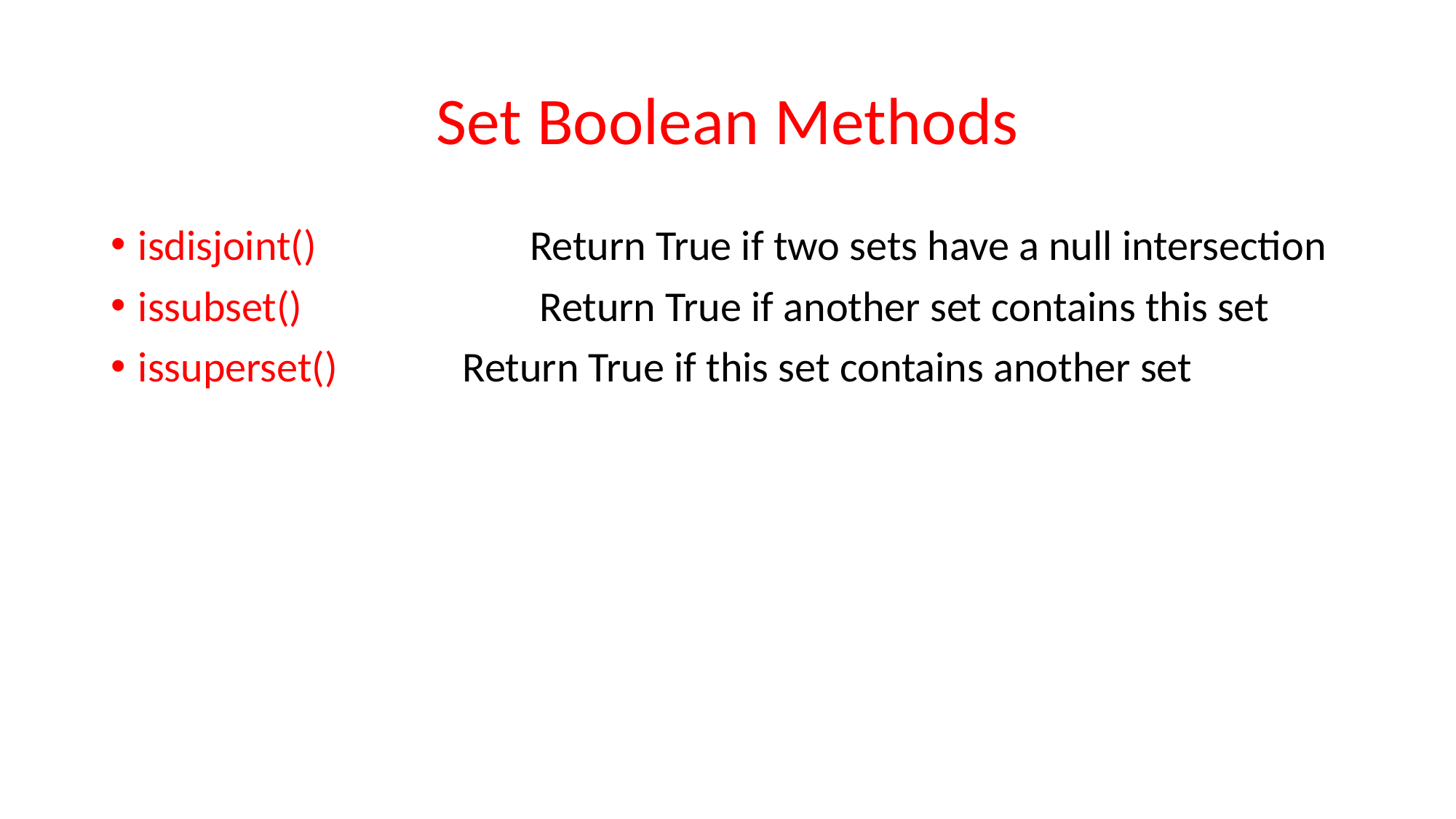

# Set Boolean Methods
isdisjoint()	                  Return True if two sets have a null intersection
issubset()	                   Return True if another set contains this set
issuperset()	           Return True if this set contains another set